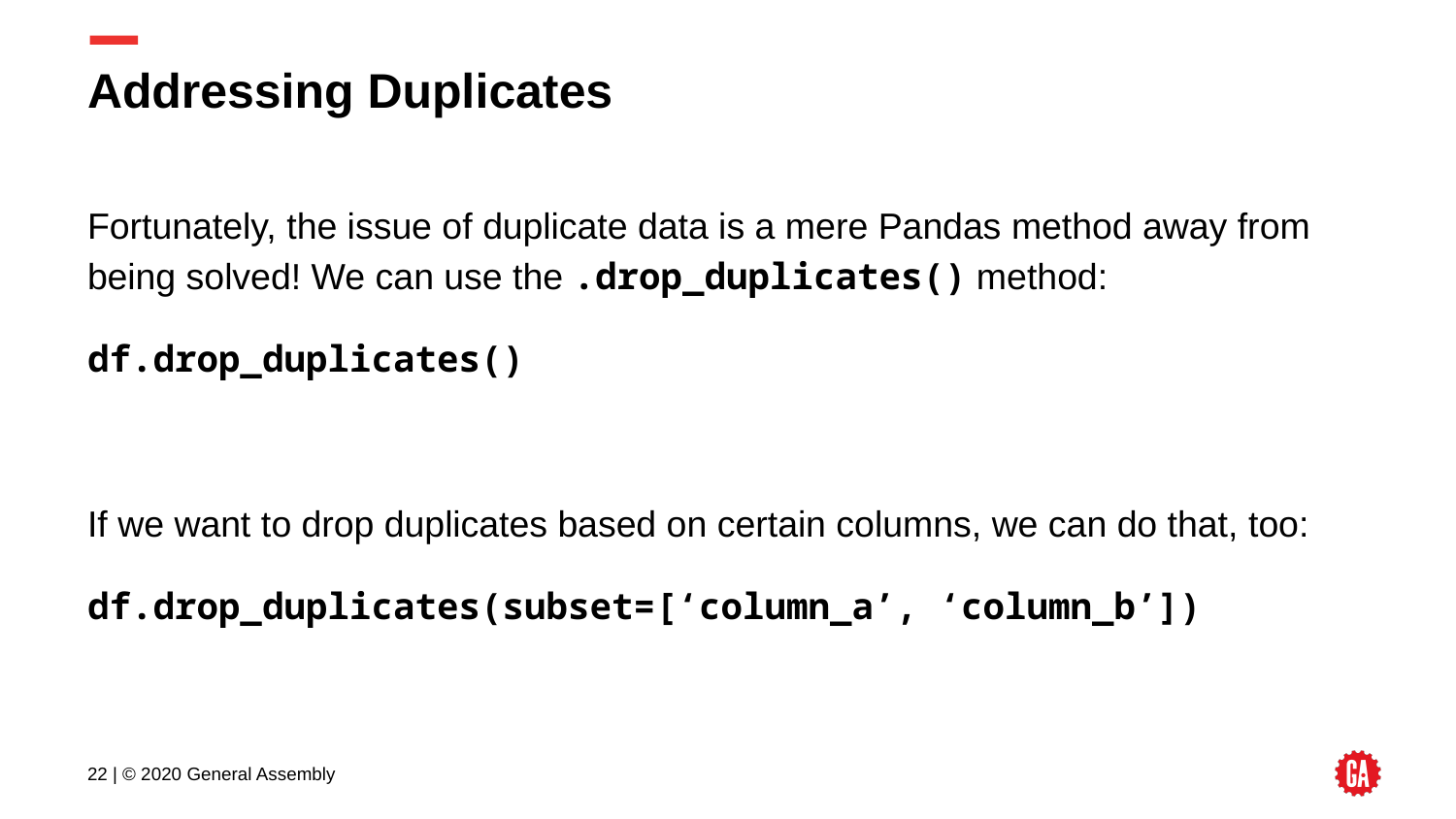

# Addressing Duplicates
Fortunately, the issue of duplicate data is a mere Pandas method away from being solved! We can use the .drop_duplicates() method:
df.drop_duplicates()

If we want to drop duplicates based on certain columns, we can do that, too:
df.drop_duplicates(subset=[‘column_a’, ‘column_b’])
22 | © 2020 General Assembly